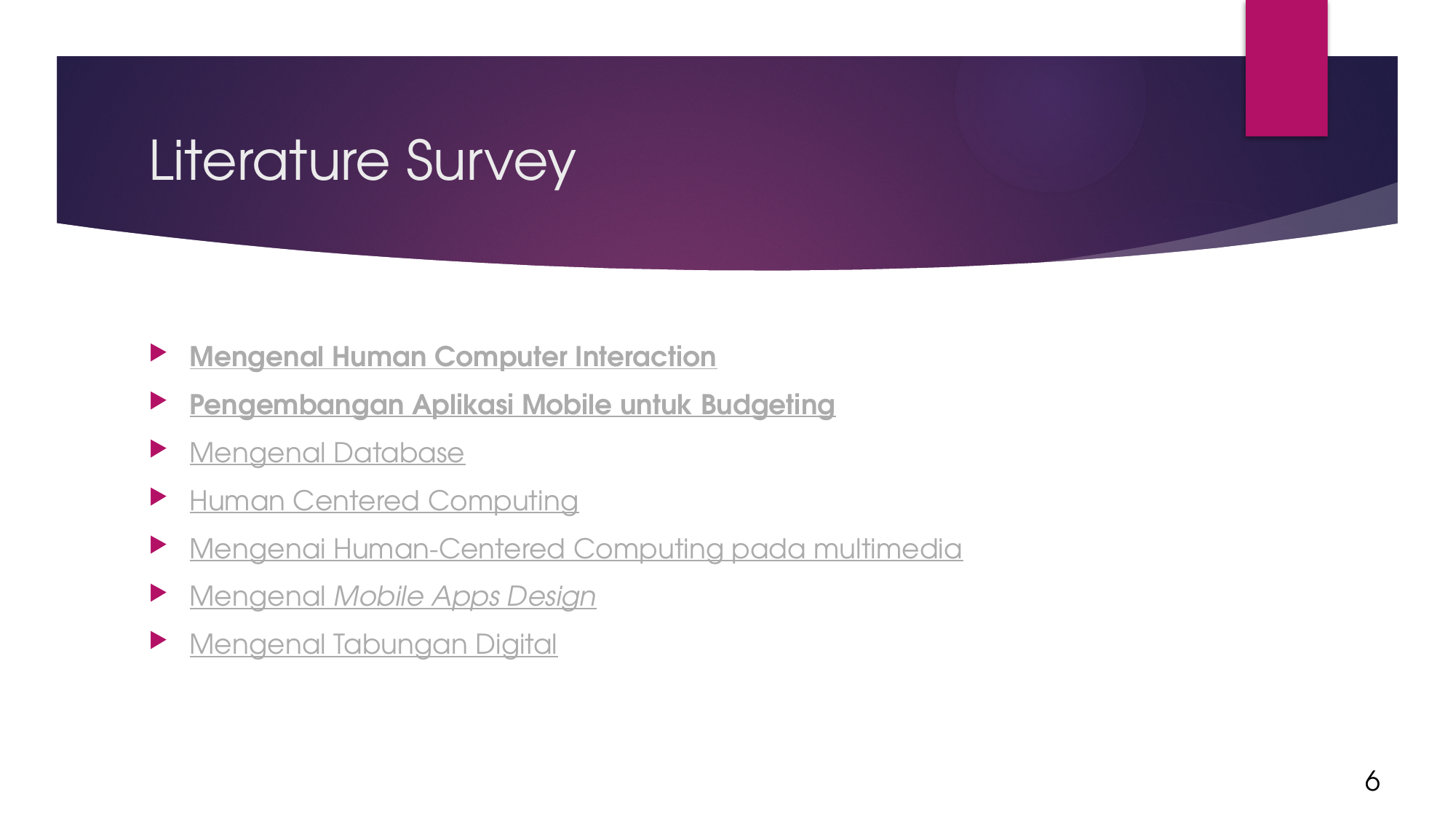

# Literature Survey
Mengenal Human Computer Interaction
Pengembangan Aplikasi Mobile untuk Budgeting
Mengenal Database
Human Centered Computing
Mengenai Human-Centered Computing pada multimedia
Mengenal Mobile Apps Design
Mengenal Tabungan Digital

6